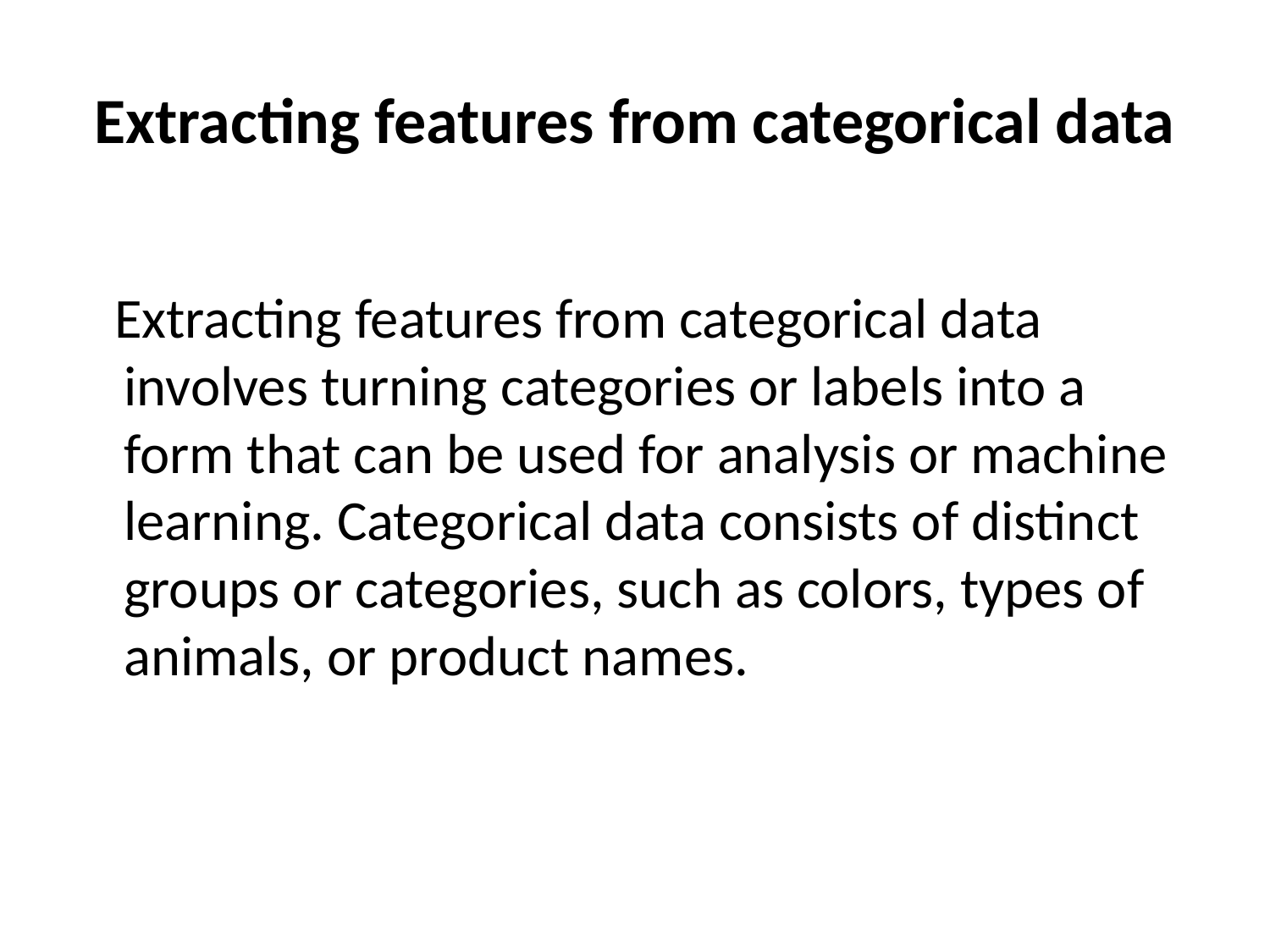

# Extracting features from categorical data
   Extracting features from categorical data involves turning categories or labels into a form that can be used for analysis or machine learning. Categorical data consists of distinct groups or categories, such as colors, types of animals, or product names.